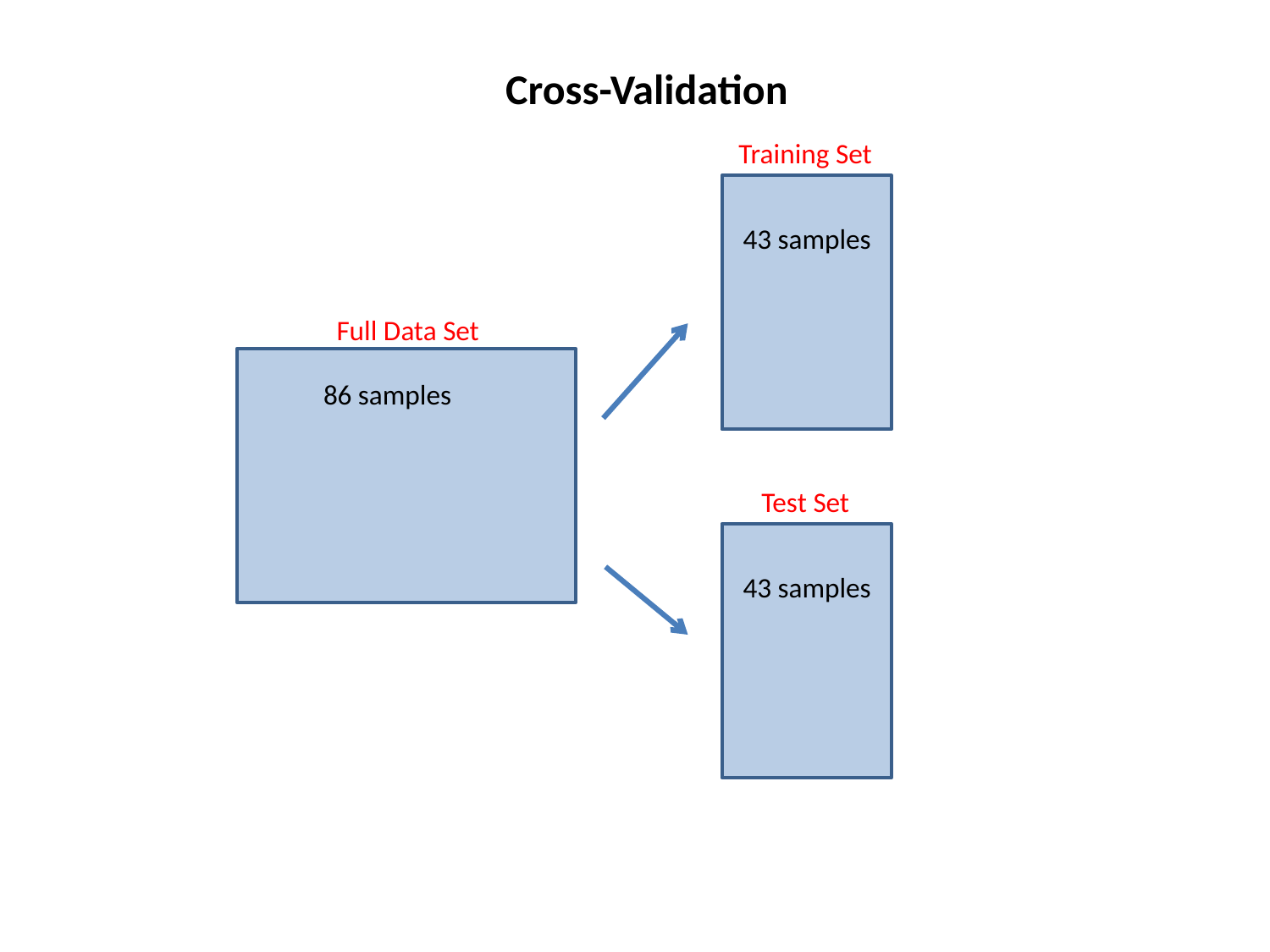

Cross-Validation
Training Set

43 samples
Full Data Set

86 samples

Test Set

43 samples